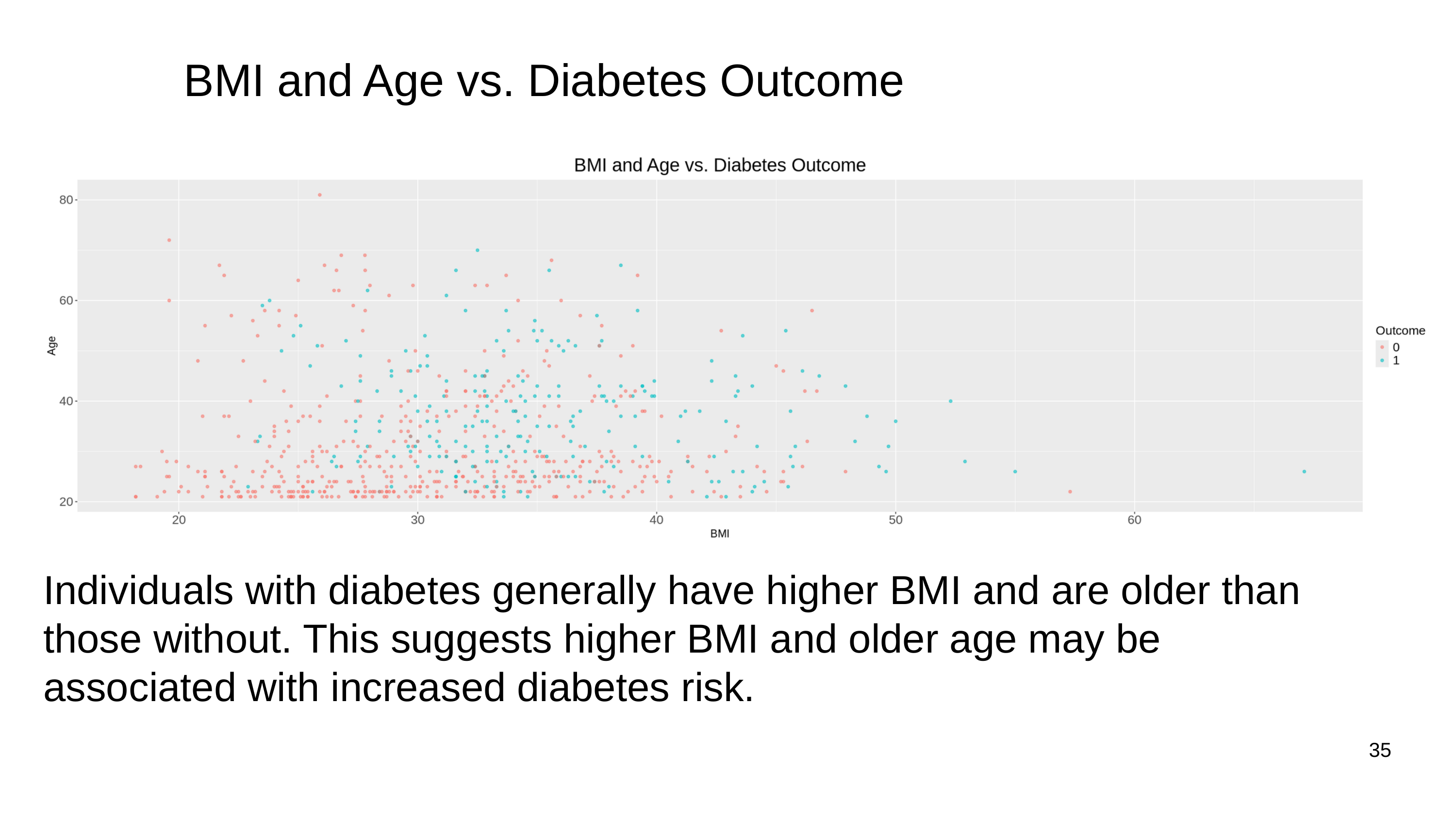

BMI and Age vs. Diabetes Outcome

Individuals with diabetes generally have higher BMI and are older than those without. This suggests higher BMI and older age may be associated with increased diabetes risk.
35